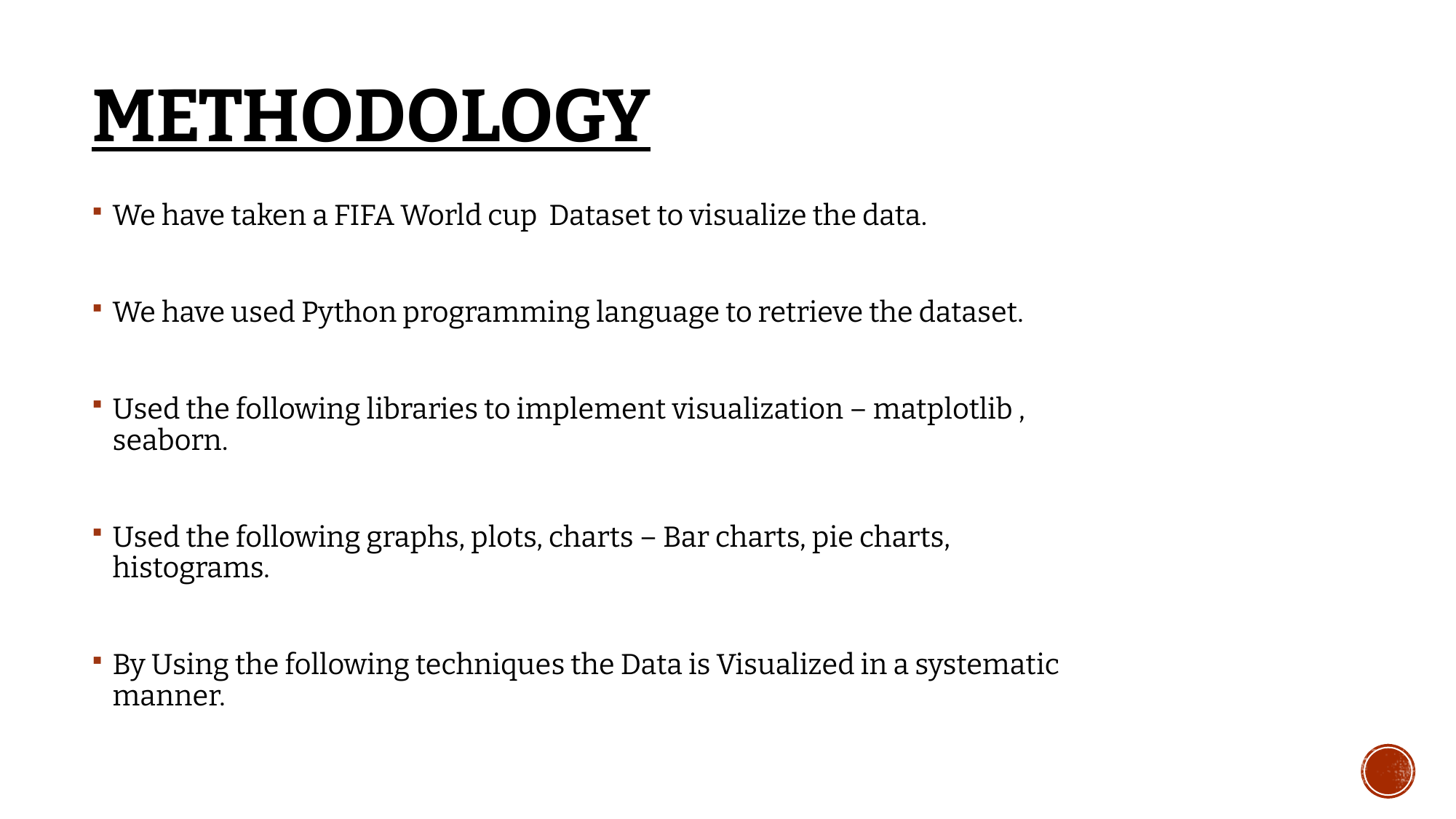

# METHODOLOGY
We have taken a FIFA World cup  Dataset to visualize the data.

We have used Python programming language to retrieve the dataset.

Used the following libraries to implement visualization – matplotlib , seaborn.

Used the following graphs, plots, charts – Bar charts, pie charts, histograms.

By Using the following techniques the Data is Visualized in a systematic manner.